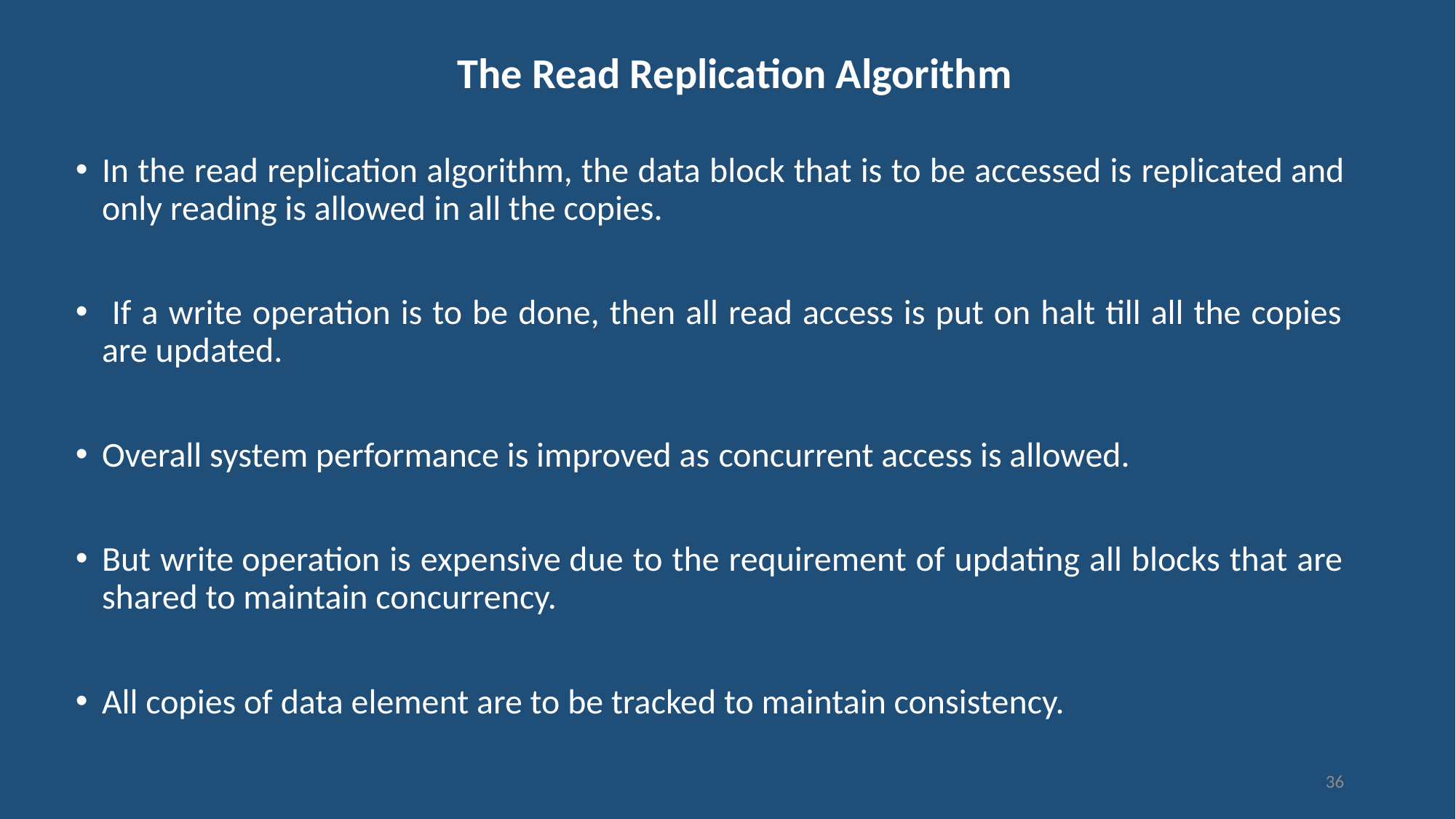

# The Read Replication Algorithm
In the read replication algorithm, the data block that is to be accessed is replicated and only reading is allowed in all the copies.

 If a write operation is to be done, then all read access is put on halt till all the copies are updated.

Overall system performance is improved as concurrent access is allowed.

But write operation is expensive due to the requirement of updating all blocks that are shared to maintain concurrency.

All copies of data element are to be tracked to maintain consistency.

36